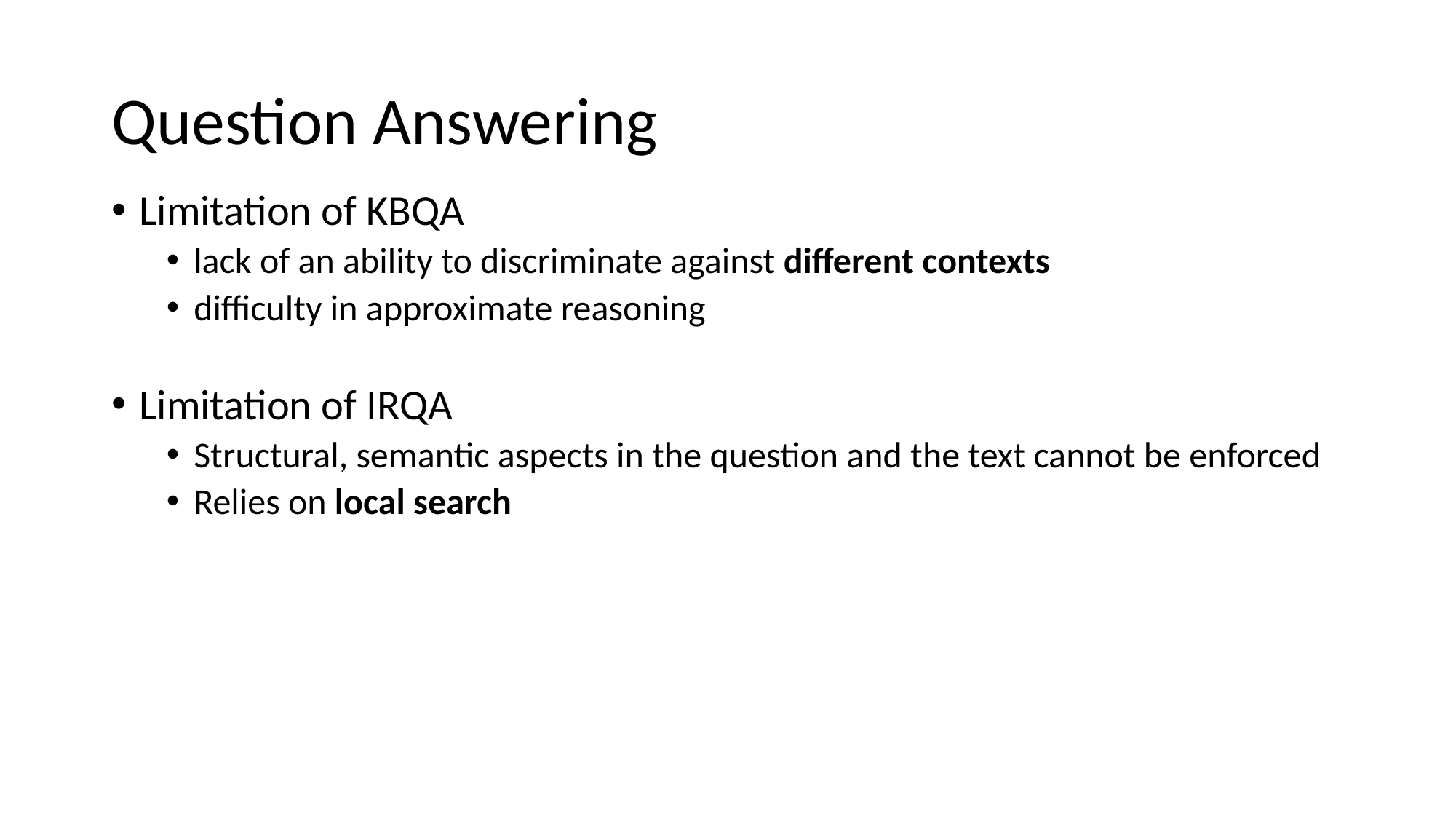

# Question Answering
Limitation of KBQA
lack of an ability to discriminate against different contexts
difficulty in approximate reasoning
Limitation of IRQA
Structural, semantic aspects in the question and the text cannot be enforced
Relies on local search